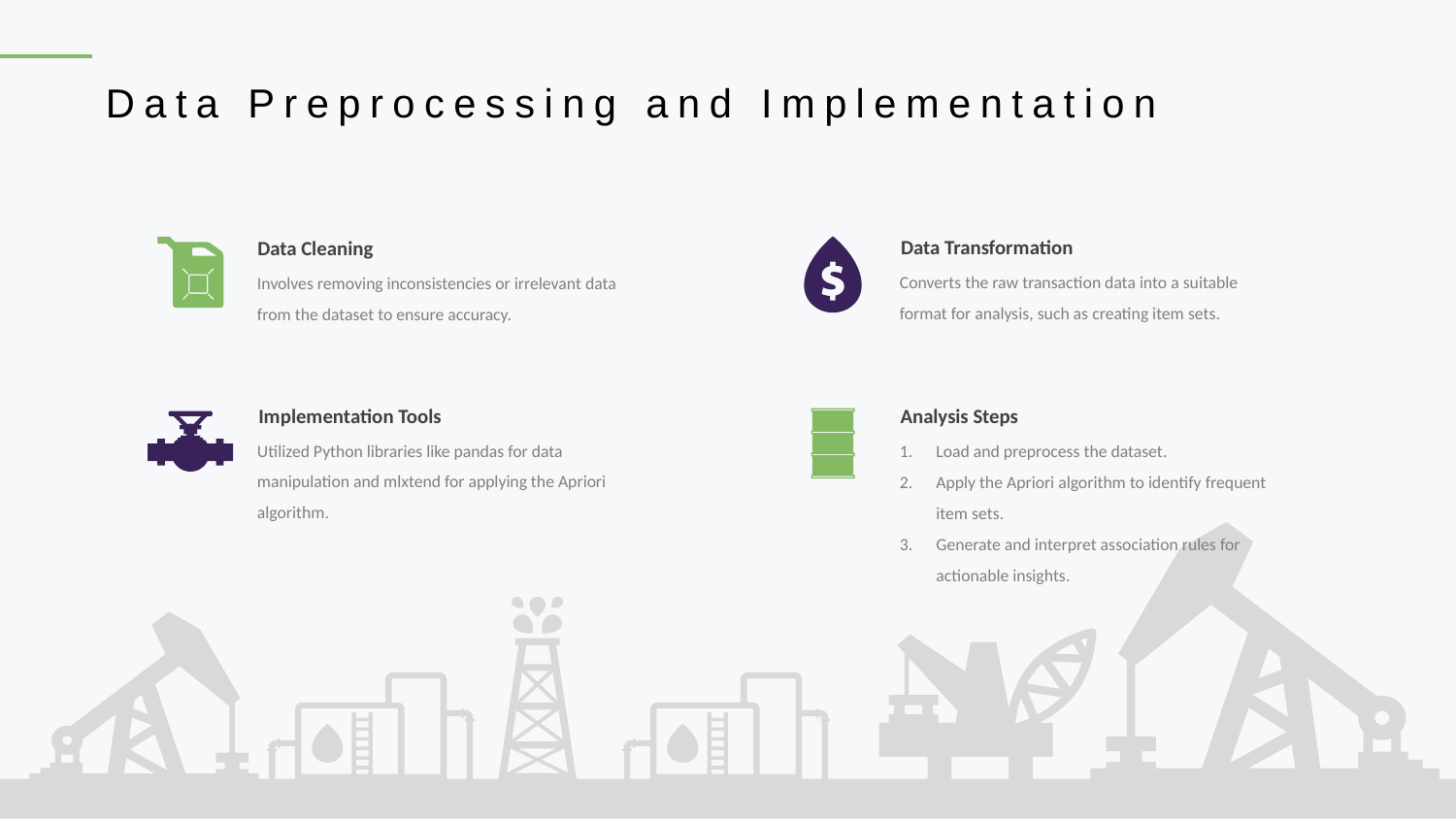

Data Preprocessing and Implementation
Data Transformation
Data Cleaning

Converts the raw transaction data into a suitable format for analysis, such as creating item sets.
Involves removing inconsistencies or irrelevant data from the dataset to ensure accuracy.
Implementation Tools
Analysis Steps

Utilized Python libraries like pandas for data manipulation and mlxtend for applying the Apriori algorithm.
Load and preprocess the dataset.
Apply the Apriori algorithm to identify frequent item sets.
Generate and interpret association rules for actionable insights.